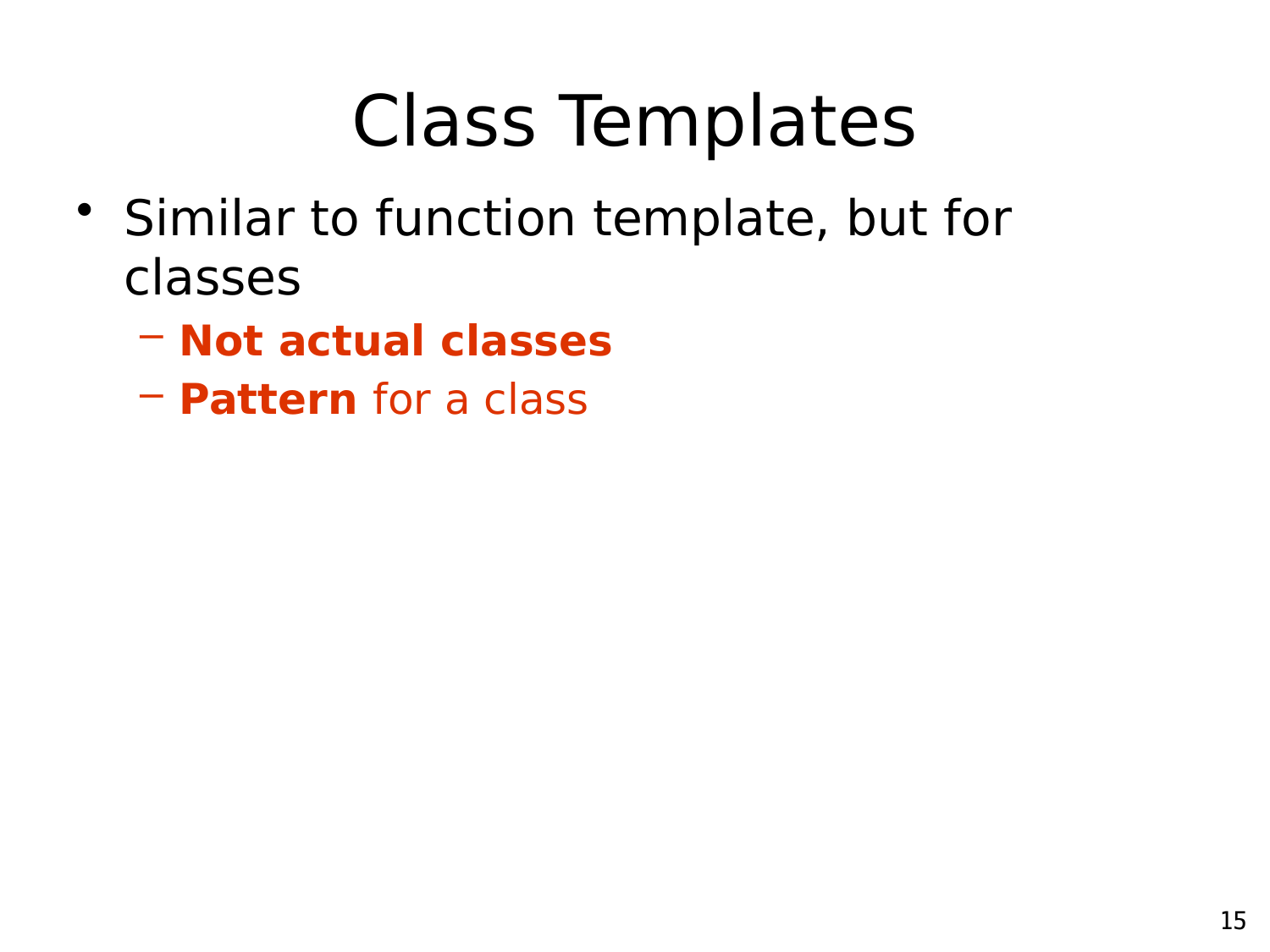

# Class Templates
Similar to function template, but for classes
Not actual classes
Pattern for a class